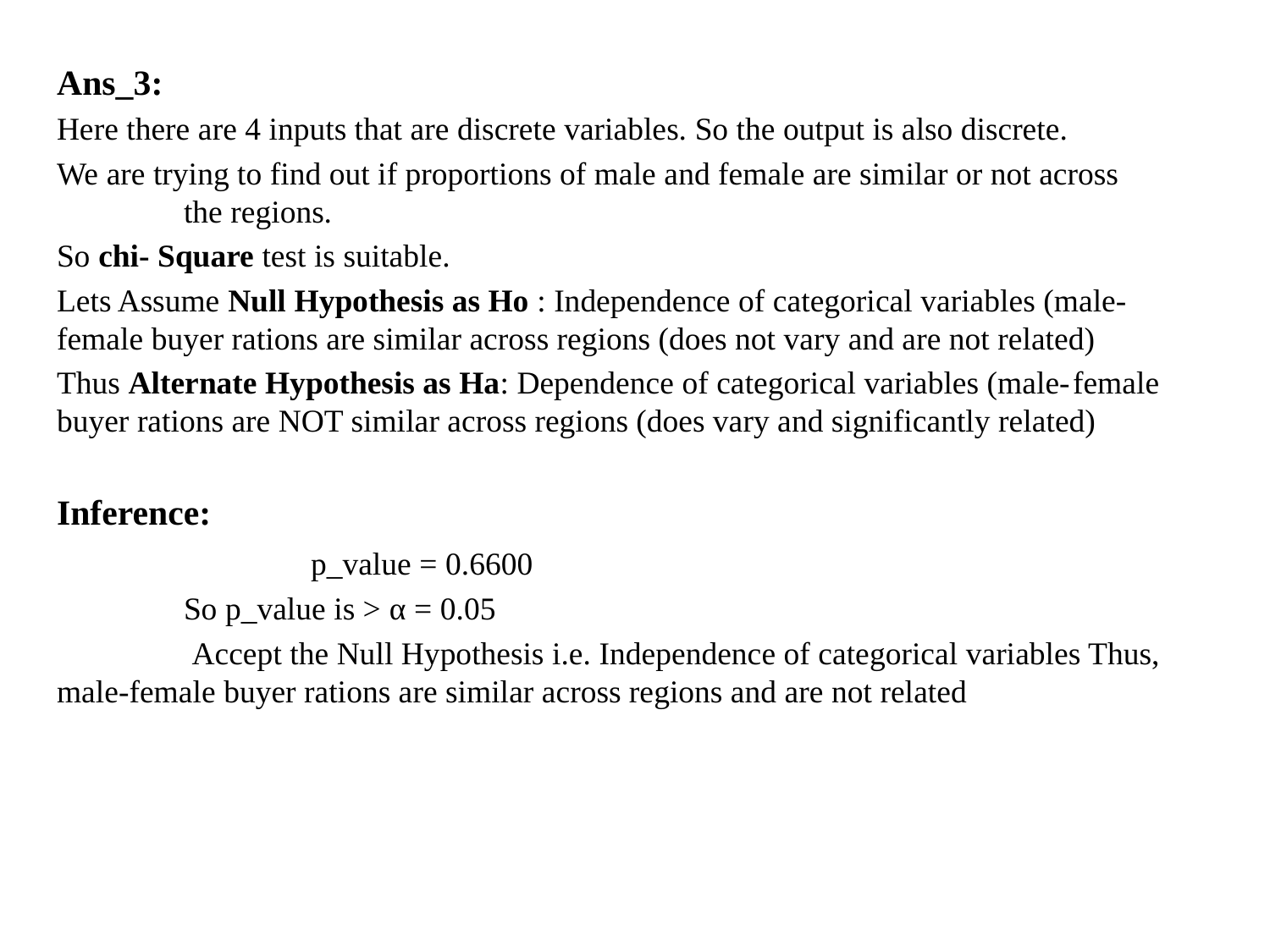

Ans_3:
Here there are 4 inputs that are discrete variables. So the output is also discrete.
We are trying to find out if proportions of male and female are similar or not across 	the regions.
So chi- Square test is suitable.
Lets Assume Null Hypothesis as Ho : Independence of categorical variables (male-female buyer rations are similar across regions (does not vary and are not related)
Thus Alternate Hypothesis as Ha: Dependence of categorical variables (male-	female buyer rations are NOT similar across regions (does vary and significantly related)

Inference:
		p_value = 0.6600
	So p_value is > α = 0.05
	 Accept the Null Hypothesis i.e. Independence of categorical variables Thus, male-female buyer rations are similar across regions and are not related